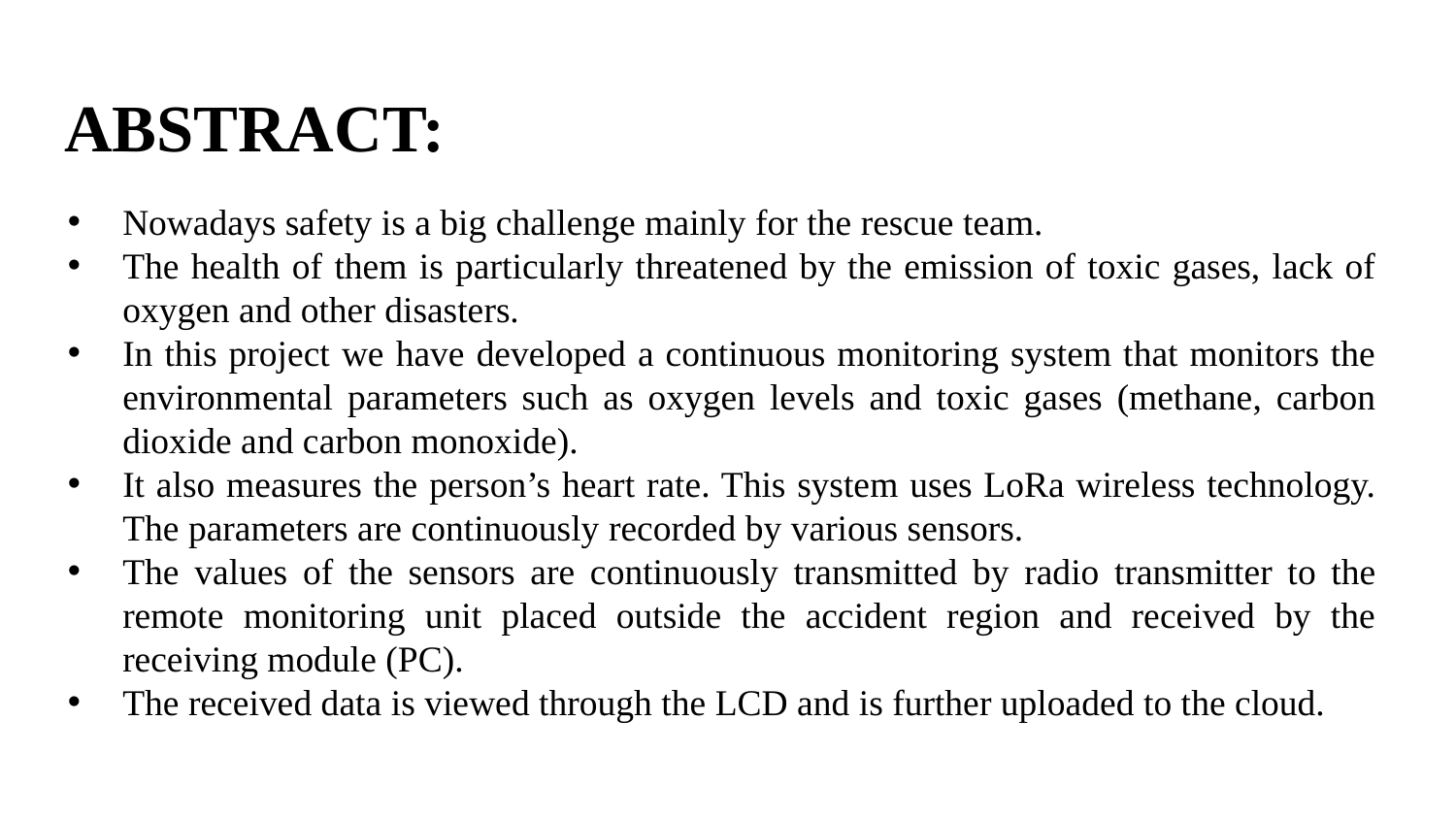

# ABSTRACT:
Nowadays safety is a big challenge mainly for the rescue team.
The health of them is particularly threatened by the emission of toxic gases, lack of oxygen and other disasters.
In this project we have developed a continuous monitoring system that monitors the environmental parameters such as oxygen levels and toxic gases (methane, carbon dioxide and carbon monoxide).
It also measures the person’s heart rate. This system uses LoRa wireless technology. The parameters are continuously recorded by various sensors.
The values ​​of the sensors are continuously transmitted by radio transmitter to the remote monitoring unit placed outside the accident region and received by the receiving module (PC).
The received data is viewed through the LCD and is further uploaded to the cloud.